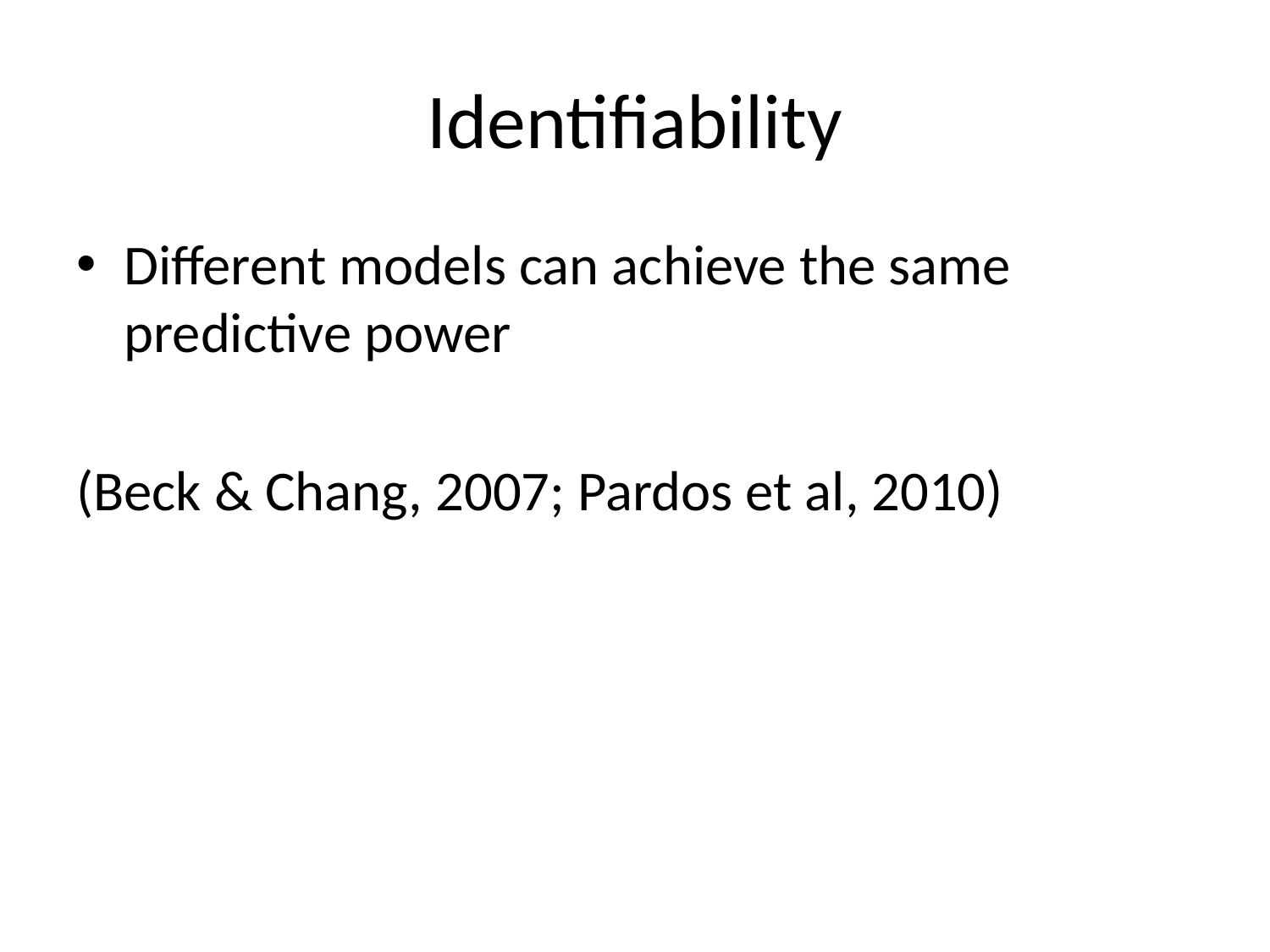

# Identifiability
Different models can achieve the same predictive power

(Beck & Chang, 2007; Pardos et al, 2010)